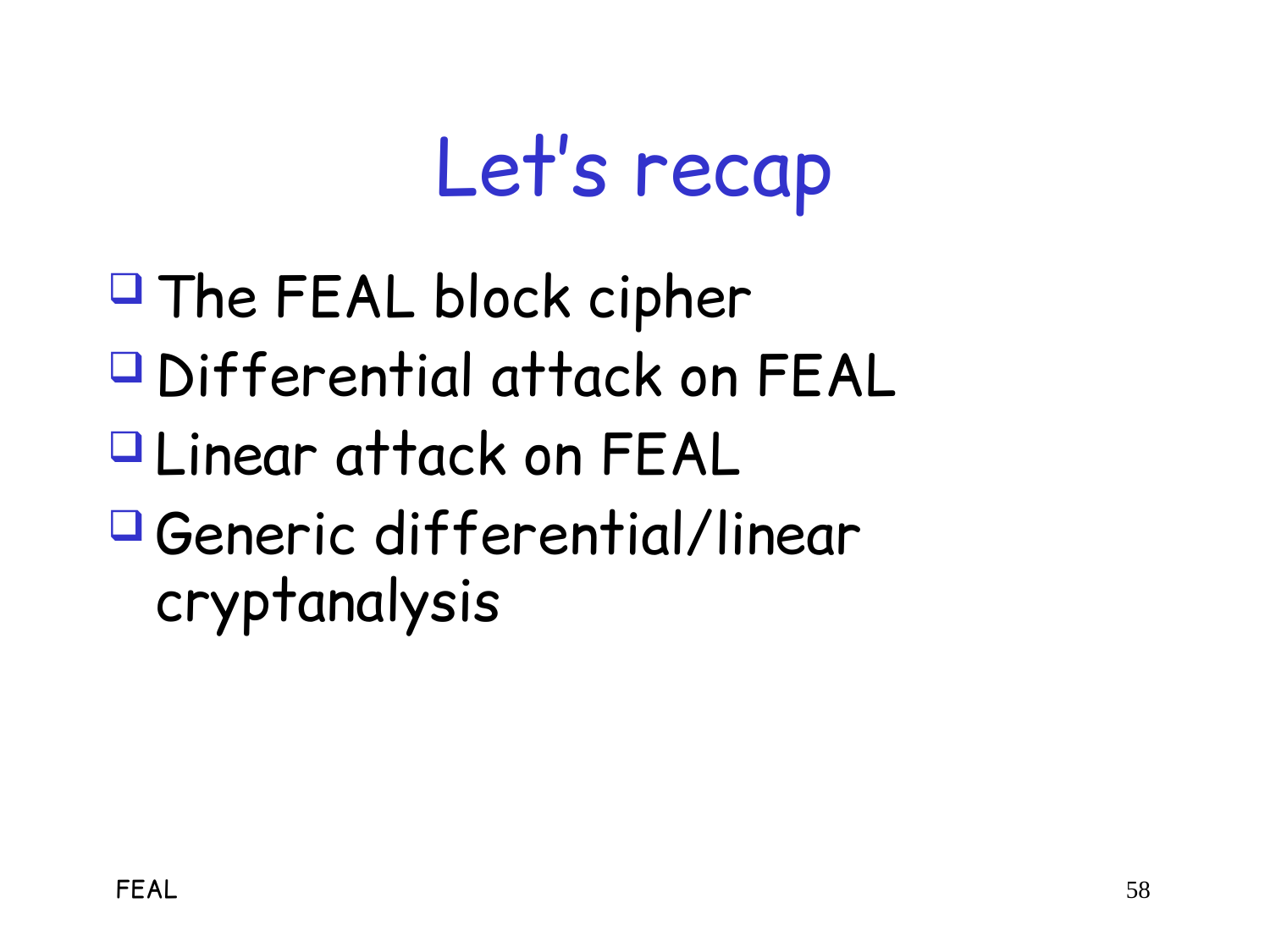

# Let’s recap
The FEAL block cipher
Differential attack on FEAL
Linear attack on FEAL
Generic differential/linear cryptanalysis
 FEAL                                                                                                                                58